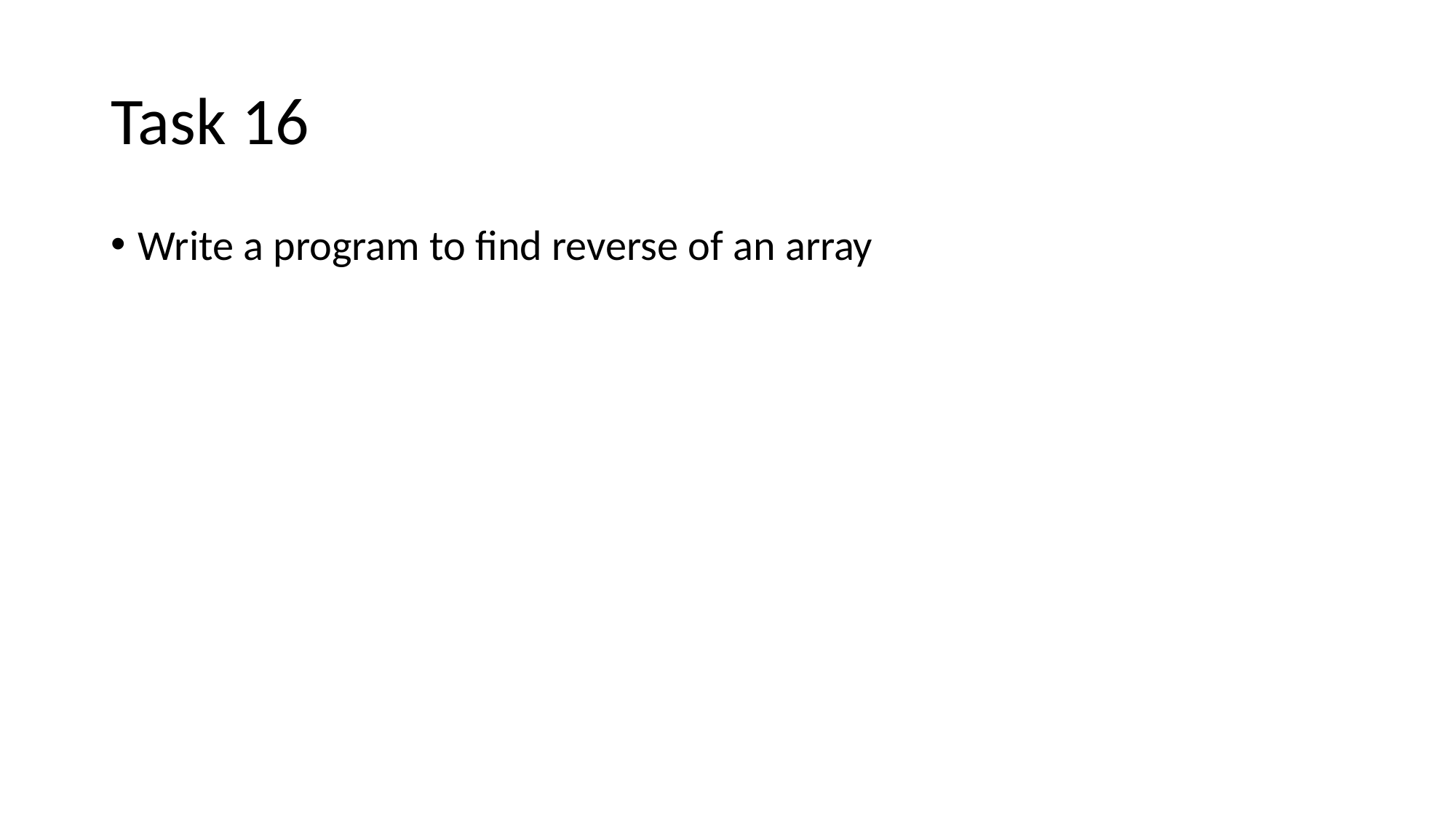

# Task 16
Write a program to find reverse of an array